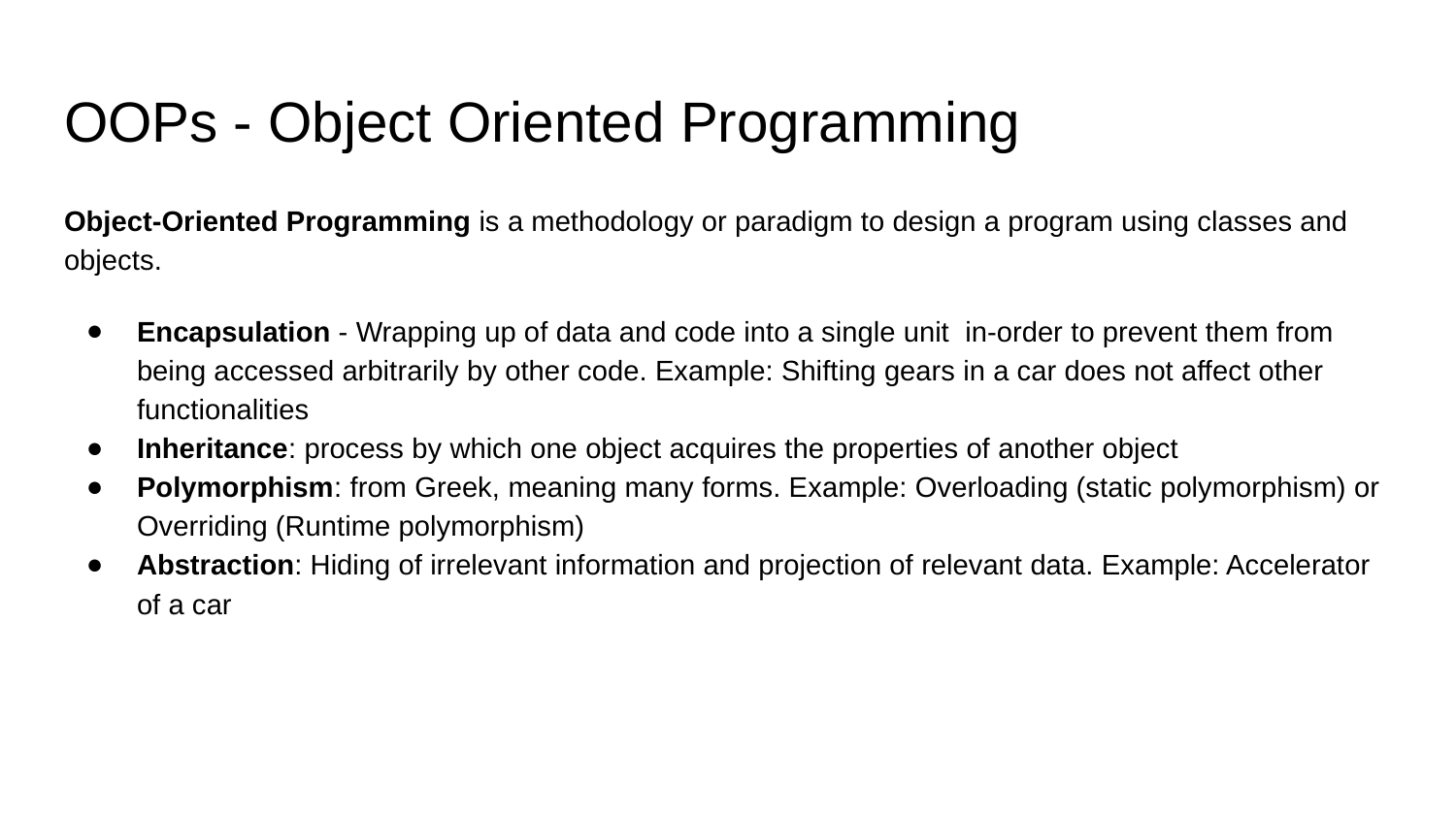

# OOPs - Object Oriented Programming
Object-Oriented Programming is a methodology or paradigm to design a program using classes and objects.
Encapsulation - Wrapping up of data and code into a single unit  in-order to prevent them from being accessed arbitrarily by other code. Example: Shifting gears in a car does not affect other functionalities
Inheritance: process by which one object acquires the properties of another object
Polymorphism: from Greek, meaning many forms. Example: Overloading (static polymorphism) or Overriding (Runtime polymorphism)
Abstraction: Hiding of irrelevant information and projection of relevant data. Example: Accelerator of a car